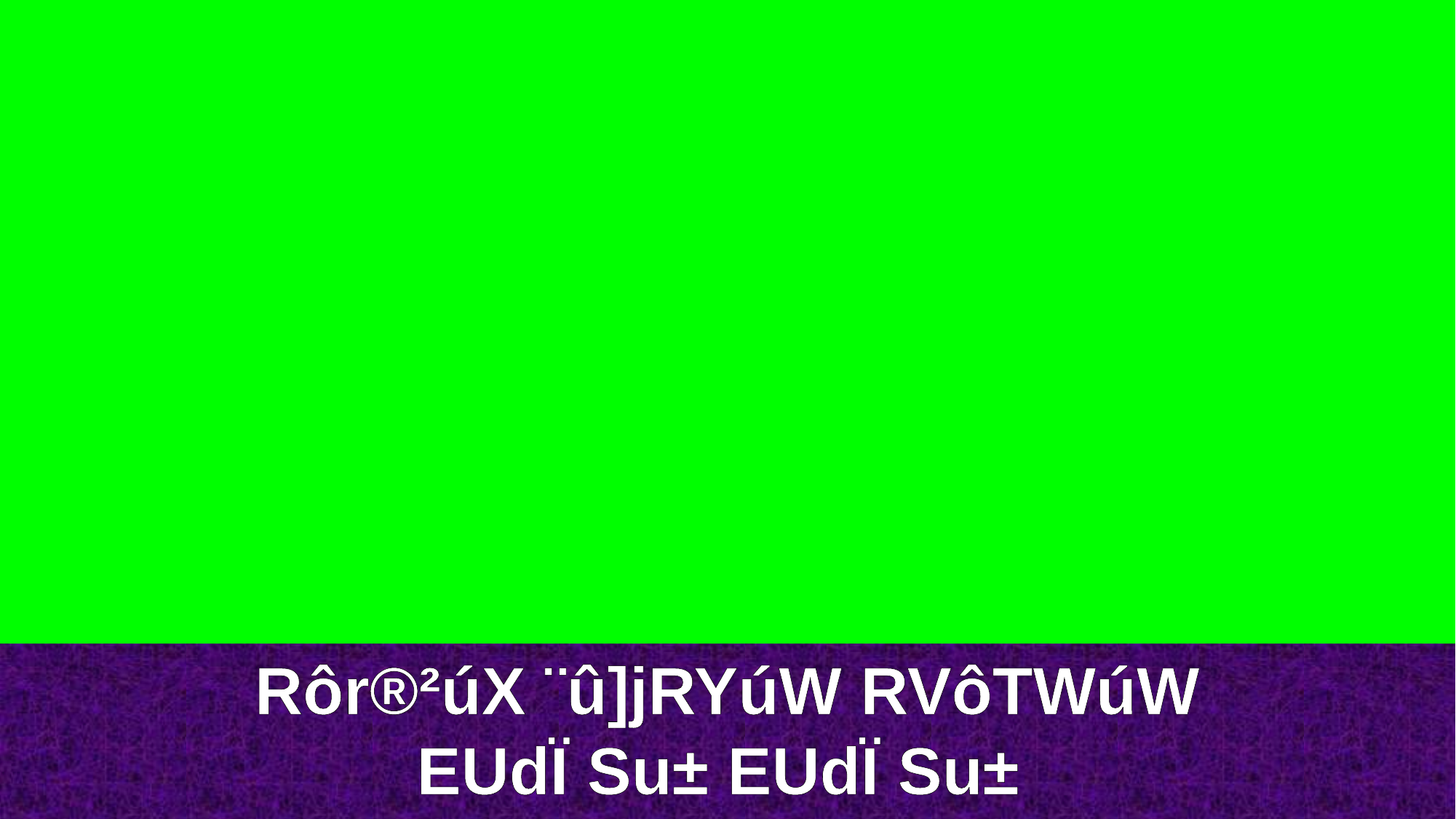

Rôr®²úX ¨û]jRYúW RVôTWúW EUdÏ Su± EUdÏ Su±